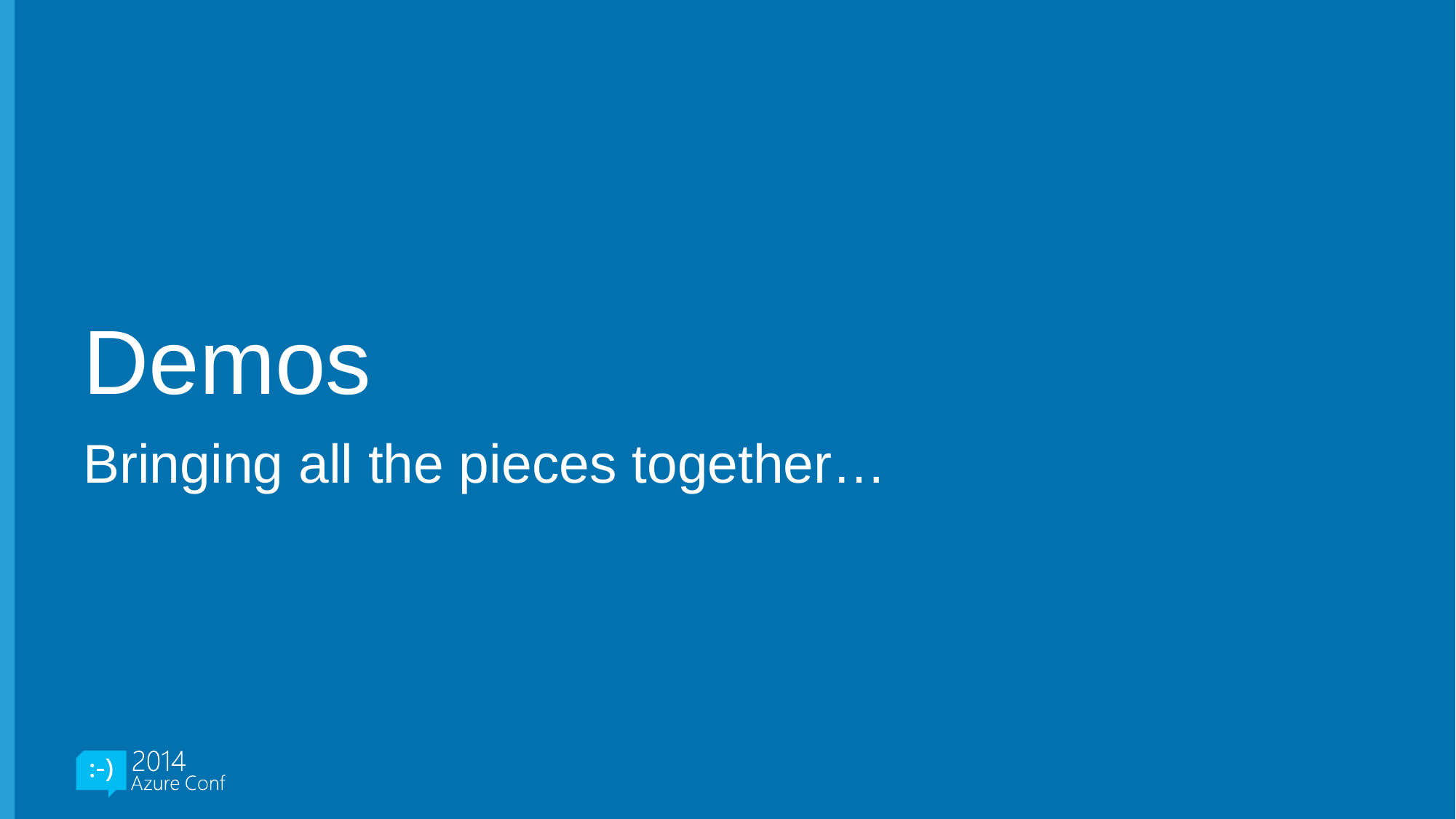

# Demos
Bringing all the pieces together…